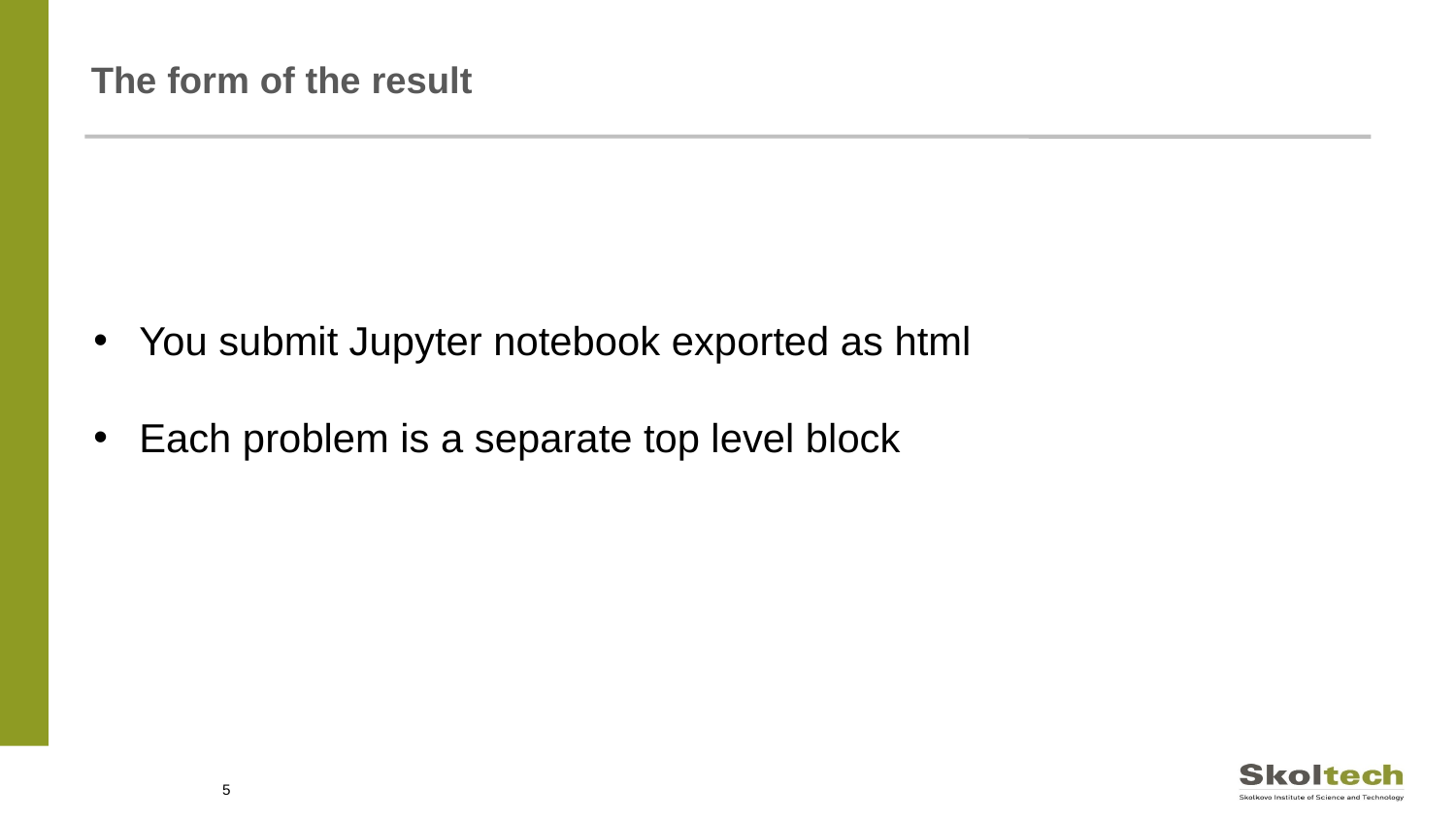

# The form of the result
You submit Jupyter notebook exported as html
Each problem is a separate top level block

5